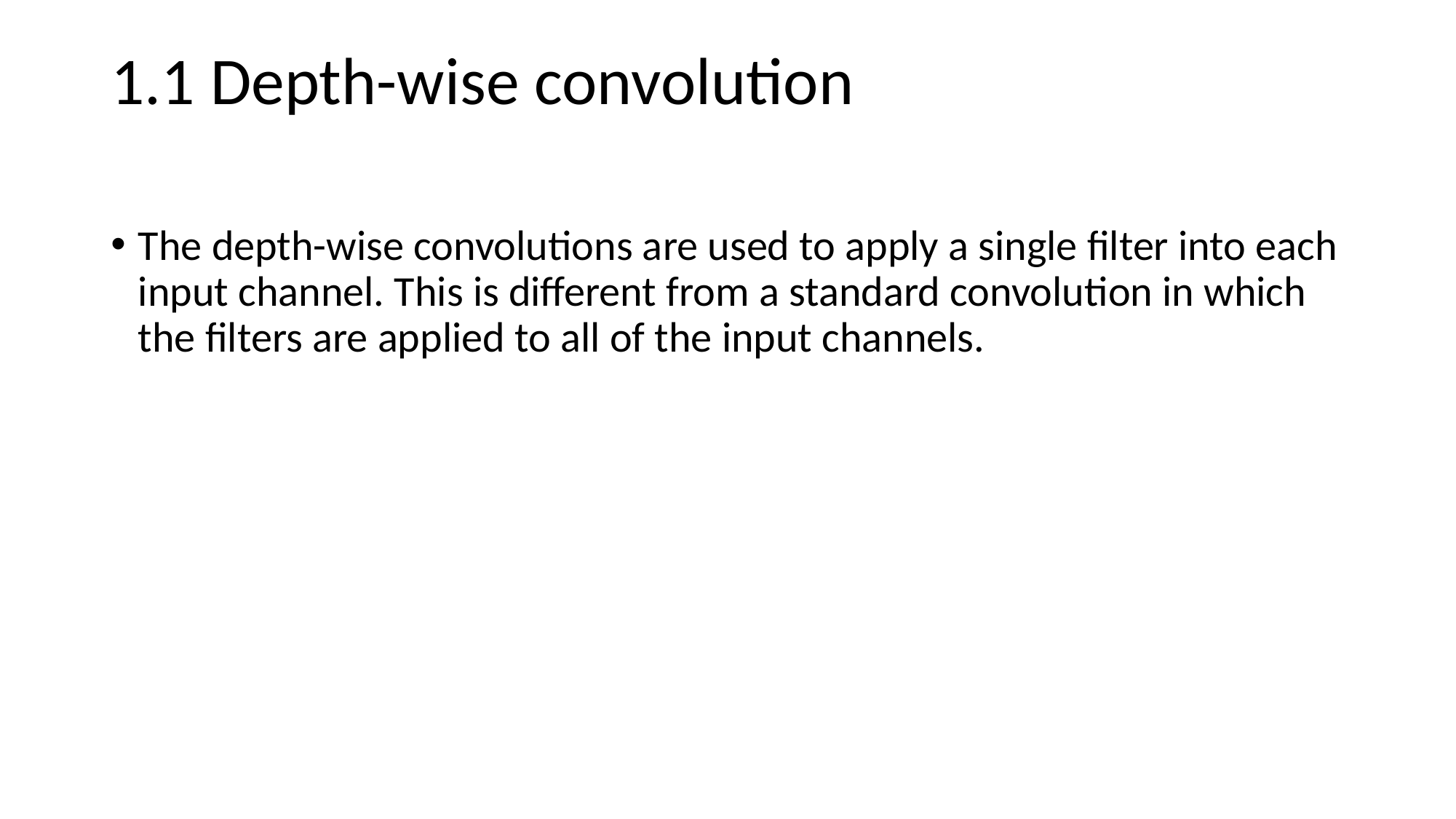

# 1.1 Depth-wise convolution
The depth-wise convolutions are used to apply a single filter into each input channel. This is different from a standard convolution in which the filters are applied to all of the input channels.